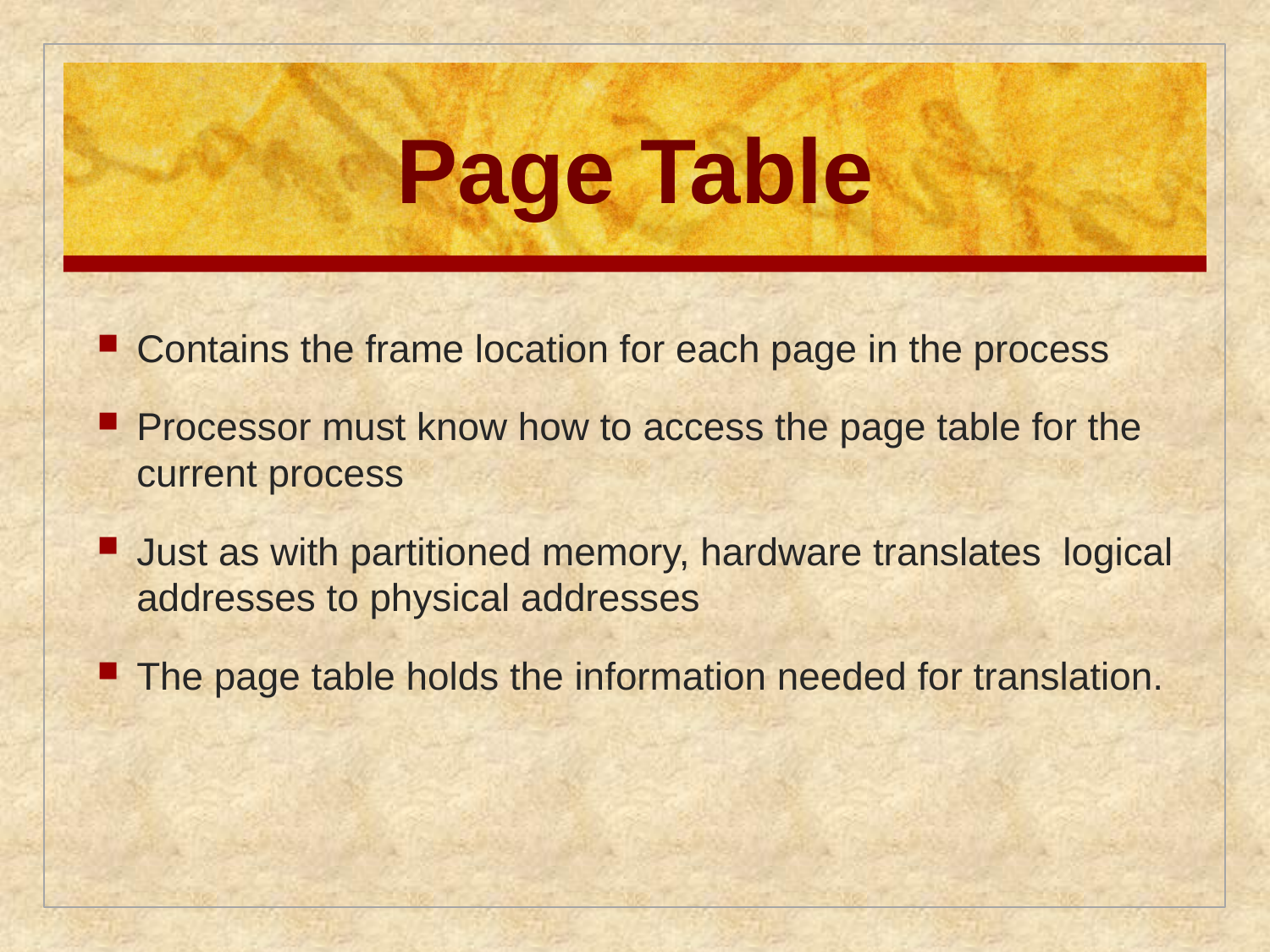

# Page Table
Contains the frame location for each page in the process
Processor must know how to access the page table for the current process
Just as with partitioned memory, hardware translates  logical addresses to physical addresses
The page table holds the information needed for translation.